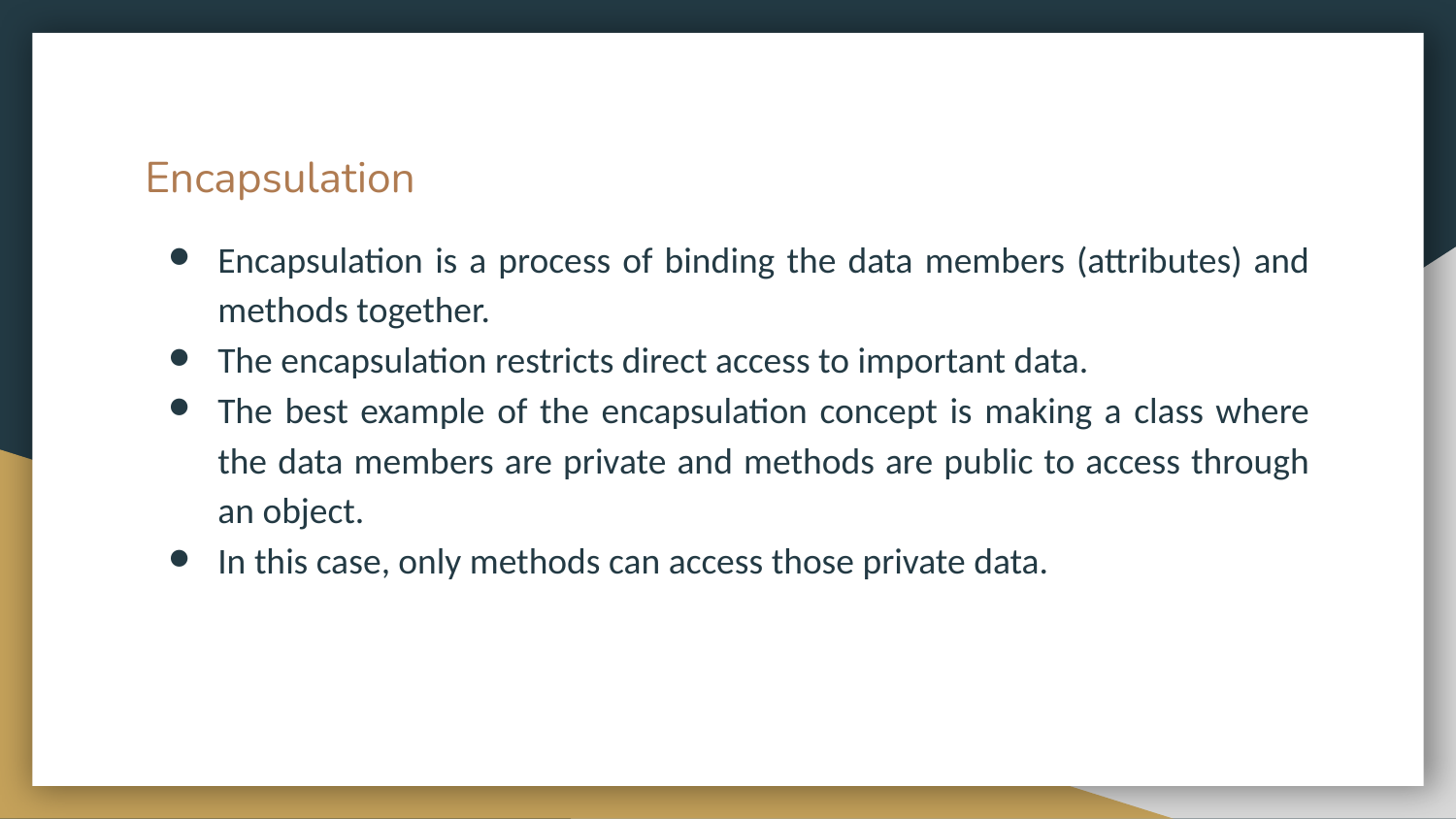

# Encapsulation
Encapsulation is a process of binding the data members (attributes) and methods together.
The encapsulation restricts direct access to important data.
The best example of the encapsulation concept is making a class where the data members are private and methods are public to access through an object.
In this case, only methods can access those private data.